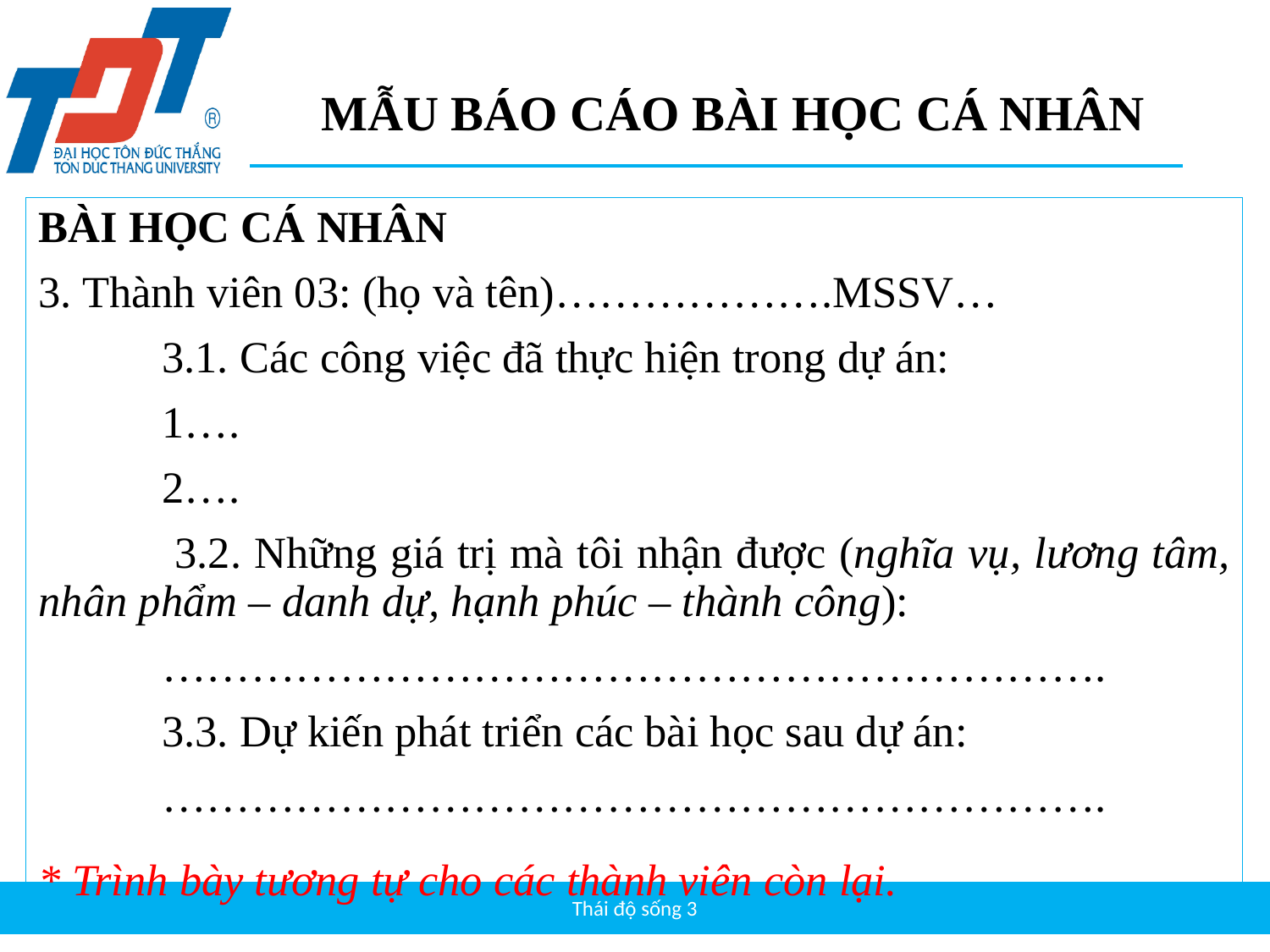

MẪU BÁO CÁO BÀI HỌC CÁ NHÂN
BÀI HỌC CÁ NHÂN
3. Thành viên 03: (họ và tên)……………….MSSV…
	3.1. Các công việc đã thực hiện trong dự án:
			1….
			2….
	 3.2. Những giá trị mà tôi nhận được (nghĩa vụ, lương tâm, nhân phẩm – danh dự, hạnh phúc – thành công):
	……………………………………………………….
	3.3. Dự kiến phát triển các bài học sau dự án:
	……………………………………………………….

* Trình bày tương tự cho các thành viên còn lại.
Thái độ sống 3